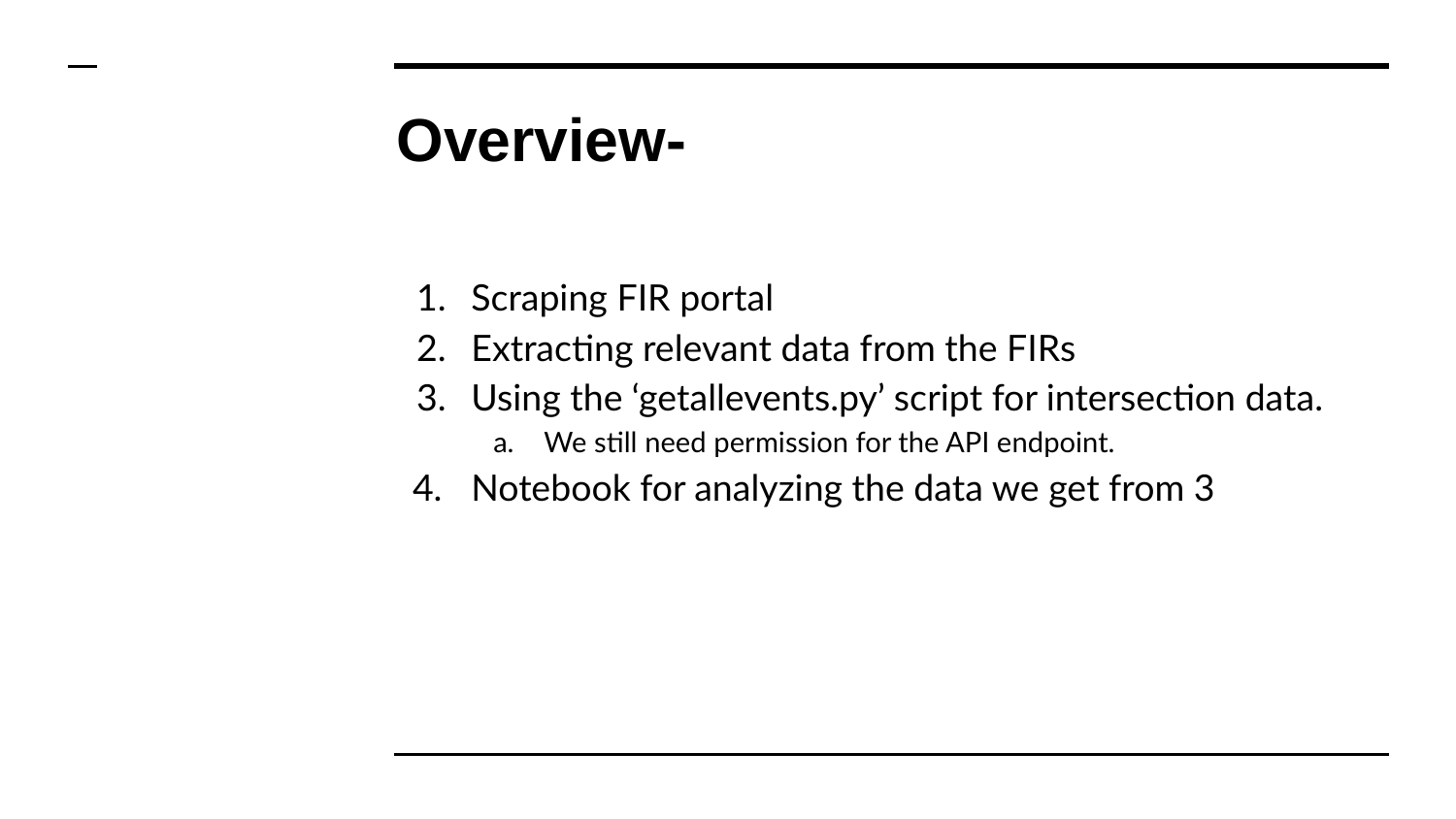

# Overview-
Scraping FIR portal
Extracting relevant data from the FIRs
Using the ‘getallevents.py’ script for intersection data.
We still need permission for the API endpoint.
Notebook for analyzing the data we get from 3